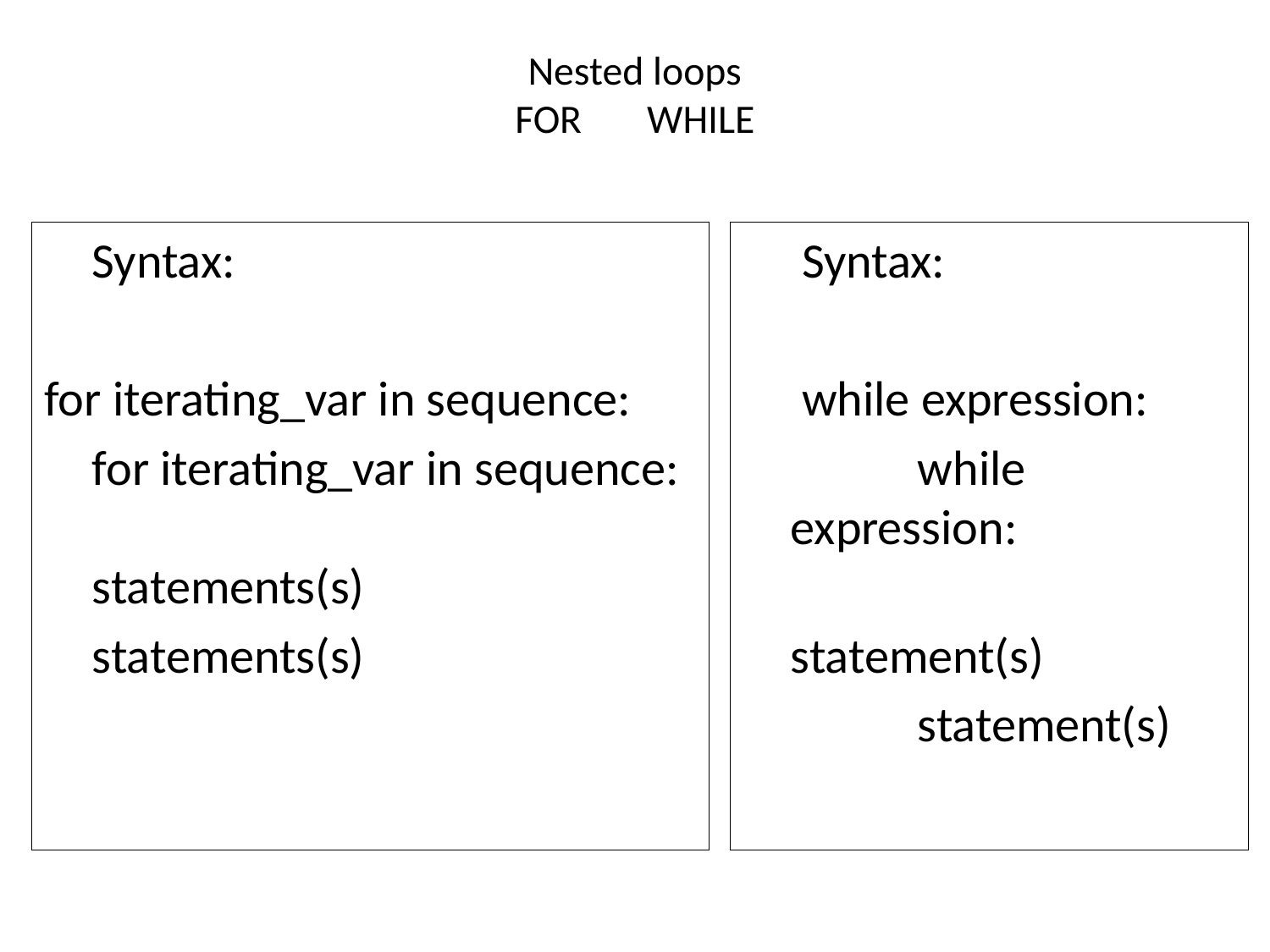

# Nested loops FOR						WHILE
	Syntax:

for iterating_var in sequence:
	for iterating_var in sequence:			statements(s)
	statements(s)

	 Syntax:

	 while expression:
		while expression:
			statement(s)
		statement(s)